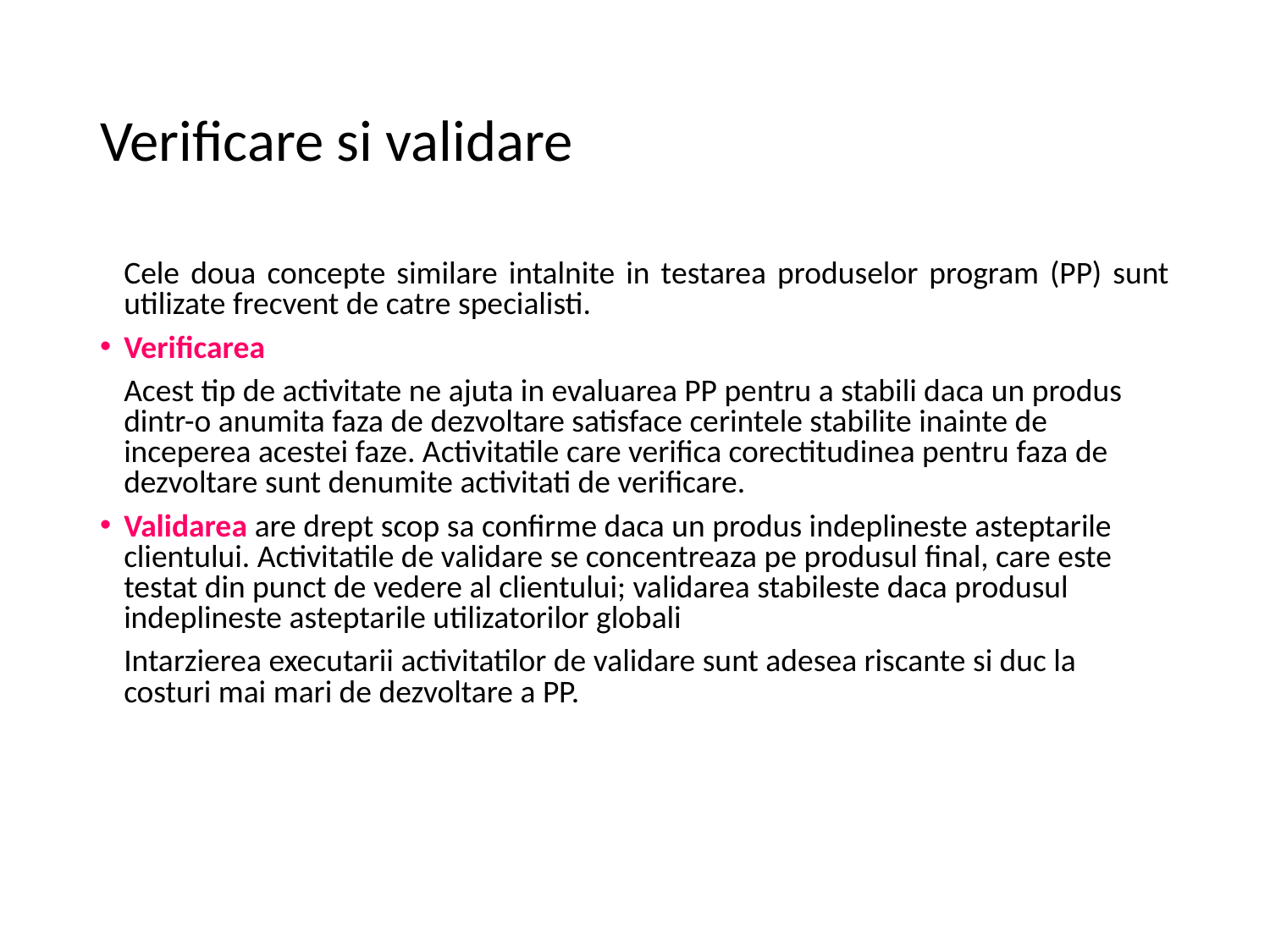

# Verificare si validare
	Cele doua concepte similare intalnite in testarea produselor program (PP) sunt utilizate frecvent de catre specialisti.
Verificarea
	Acest tip de activitate ne ajuta in evaluarea PP pentru a stabili daca un produs dintr-o anumita faza de dezvoltare satisface cerintele stabilite inainte de inceperea acestei faze. Activitatile care verifica corectitudinea pentru faza de dezvoltare sunt denumite activitati de verificare.
Validarea are drept scop sa confirme daca un produs indeplineste asteptarile clientului. Activitatile de validare se concentreaza pe produsul final, care este testat din punct de vedere al clientului; validarea stabileste daca produsul indeplineste asteptarile utilizatorilor globali
	Intarzierea executarii activitatilor de validare sunt adesea riscante si duc la costuri mai mari de dezvoltare a PP.